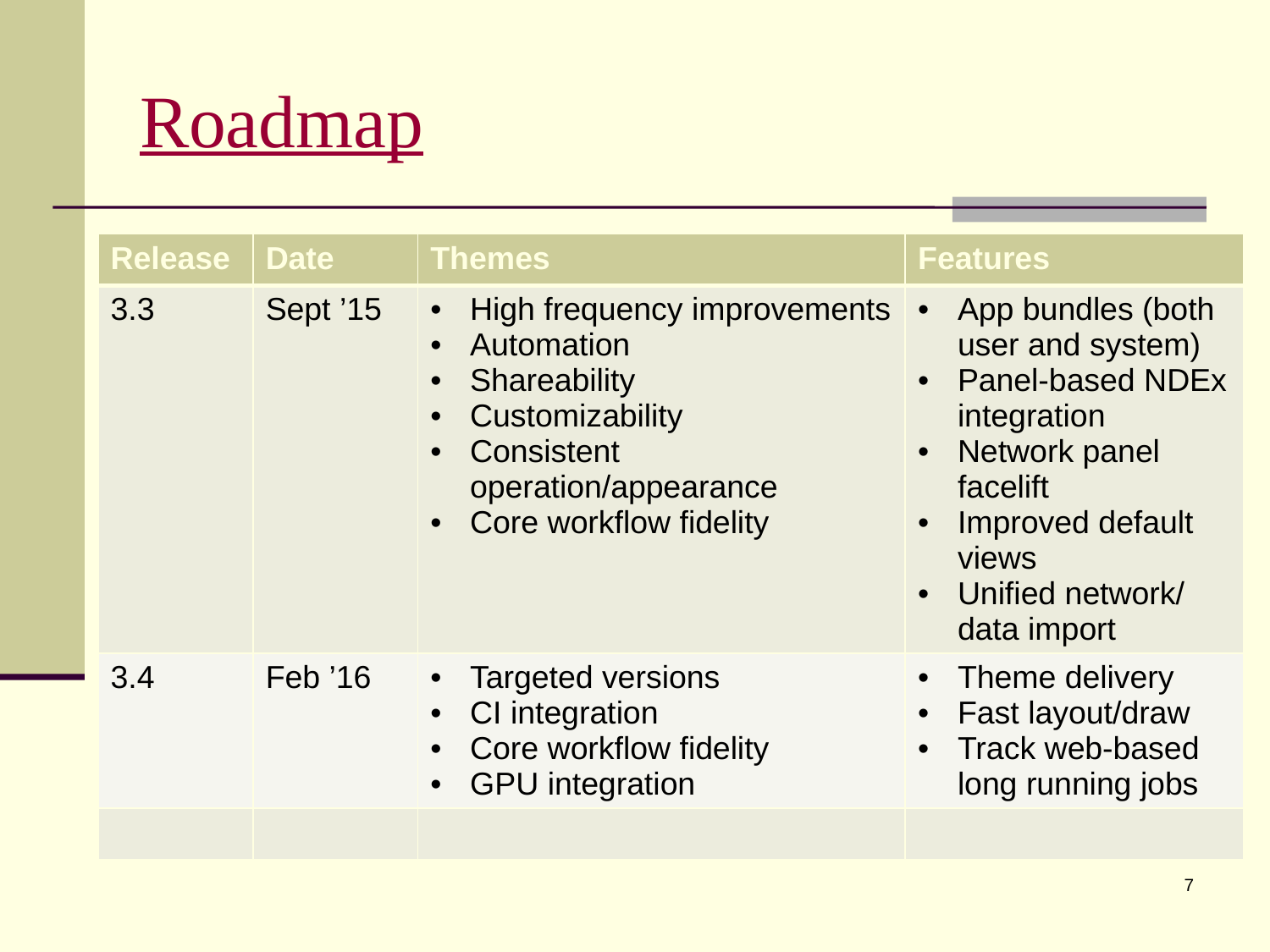

# Roadmap
| Release | Date | Themes | Features |
| --- | --- | --- | --- |
| 3.3 | Sept ’15 | High frequency improvements Automation Shareability Customizability Consistent operation/appearance Core workflow fidelity | App bundles (both user and system) Panel-based NDEx integration Network panel facelift Improved default views Unified network/ data import |
| 3.4 | Feb ’16 | Targeted versions CI integration Core workflow fidelity GPU integration | Theme delivery Fast layout/draw Track web-based long running jobs |
|  |  |  |  |
7